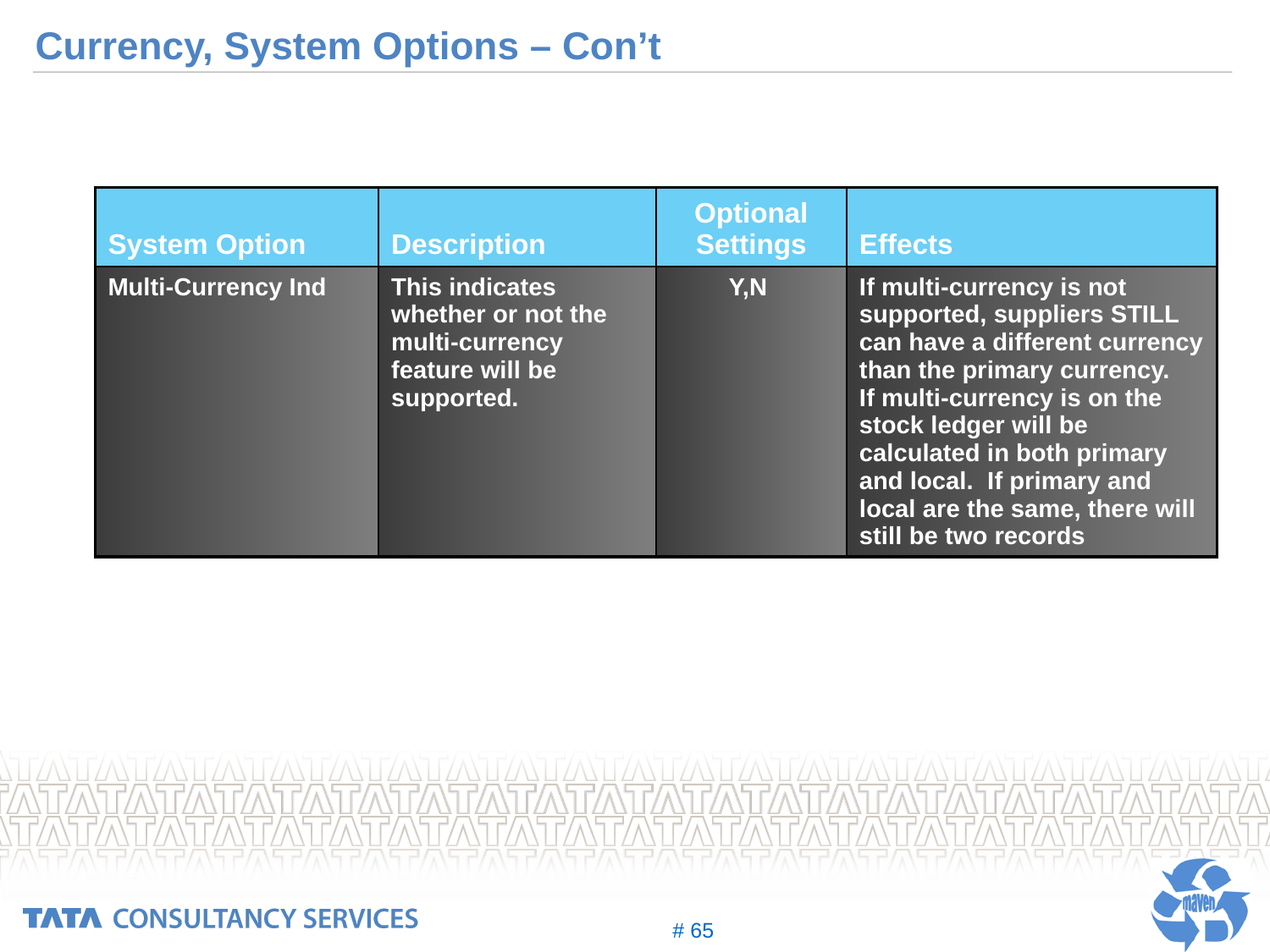

# Currency, System Options – Con’t
| System Option | Description | Optional Settings | Effects |
| --- | --- | --- | --- |
| Multi-Currency Ind | This indicates whether or not the multi-currency feature will be supported. | Y,N | If multi-currency is not supported, suppliers STILL can have a different currency than the primary currency. If multi-currency is on the stock ledger will be calculated in both primary and local. If primary and local are the same, there will still be two records |